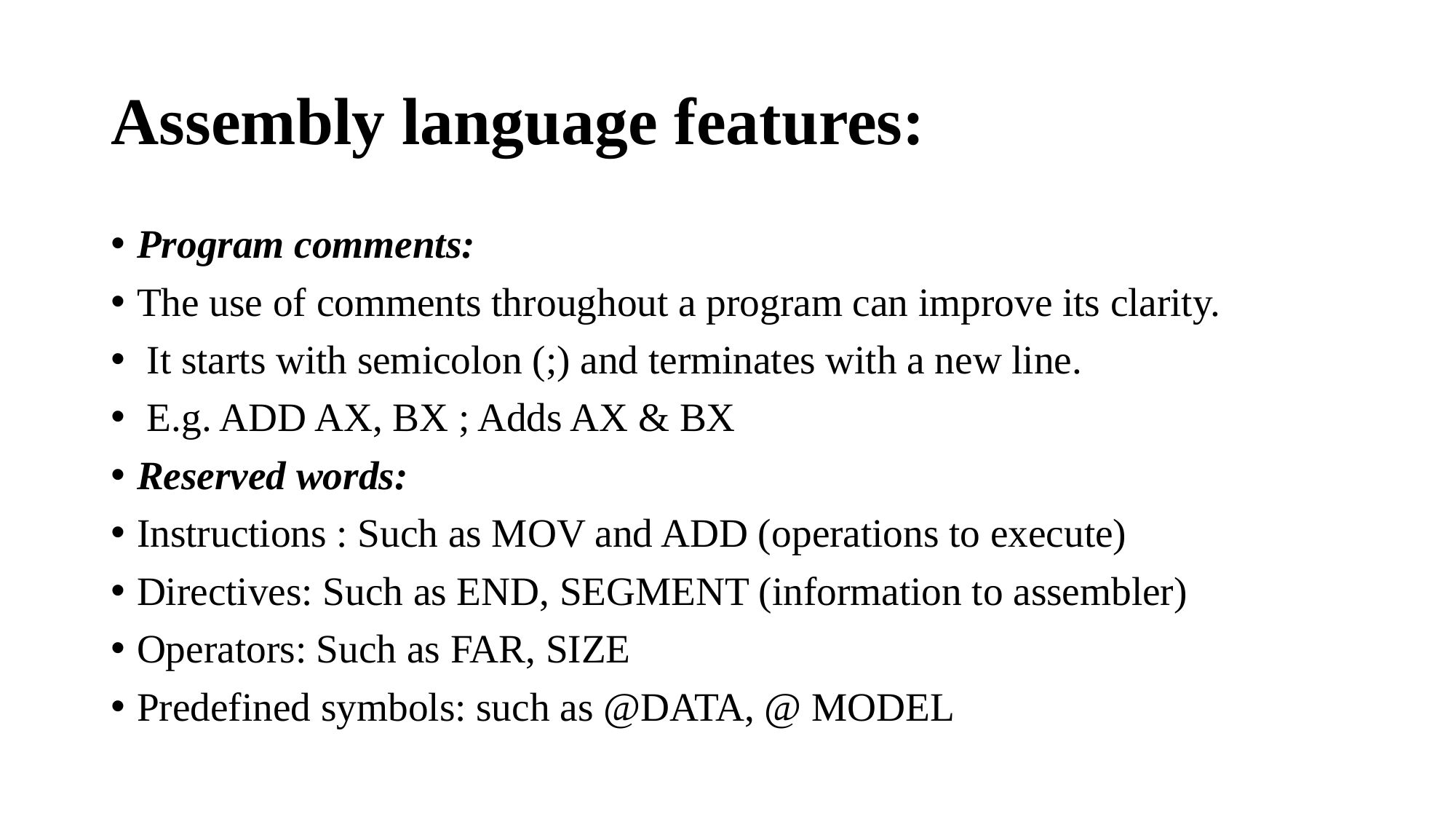

# Assembly language features:
Program comments:
The use of comments throughout a program can improve its clarity.
 It starts with semicolon (;) and terminates with a new line.
 E.g. ADD AX, BX ; Adds AX & BX
Reserved words:
Instructions : Such as MOV and ADD (operations to execute)
Directives: Such as END, SEGMENT (information to assembler)
Operators: Such as FAR, SIZE
Predefined symbols: such as @DATA, @ MODEL